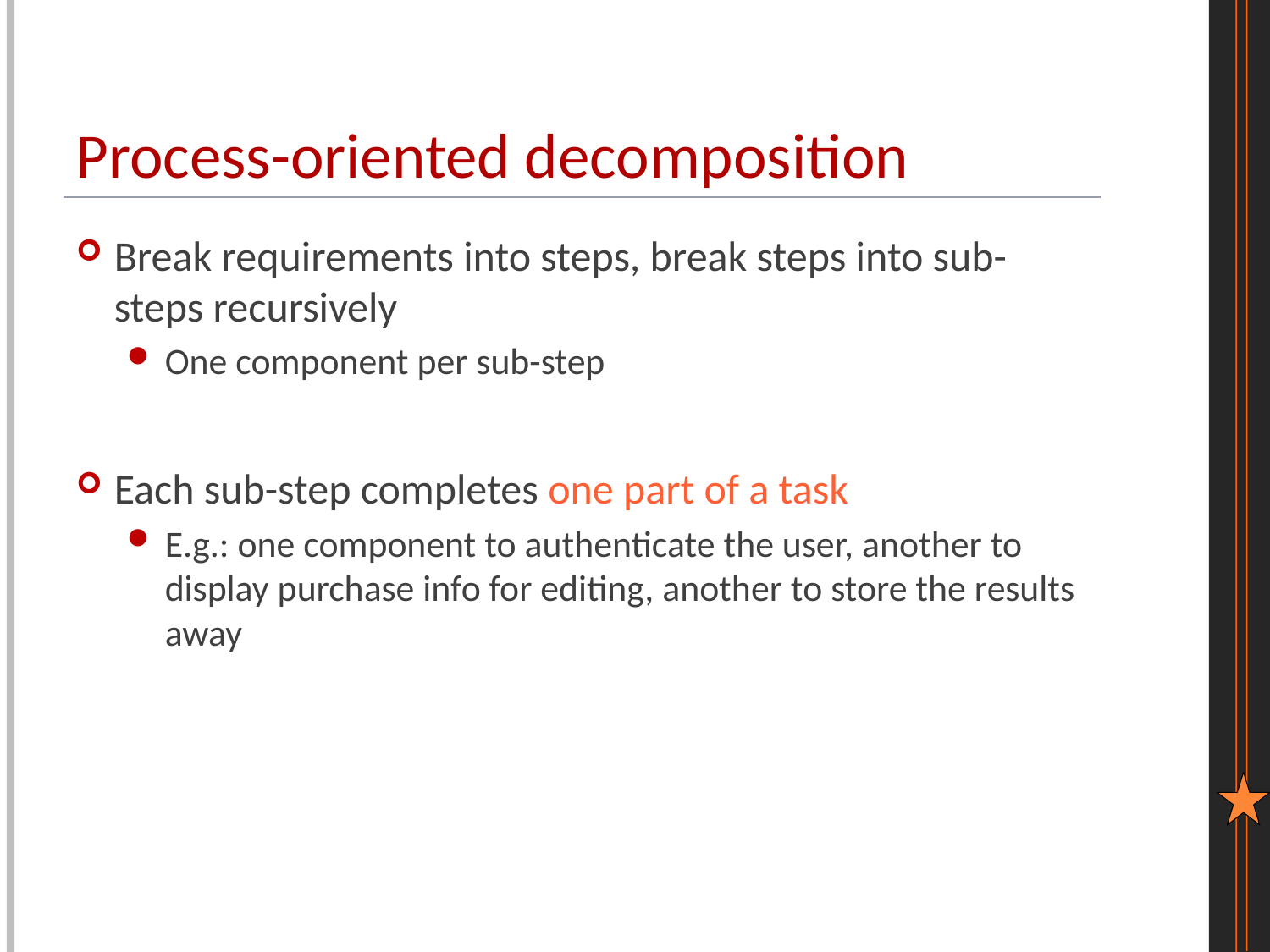

# Process-oriented decomposition
Break requirements into steps, break steps into sub-steps recursively
One component per sub-step

Each sub-step completes one part of a task
E.g.: one component to authenticate the user, another to display purchase info for editing, another to store the results away